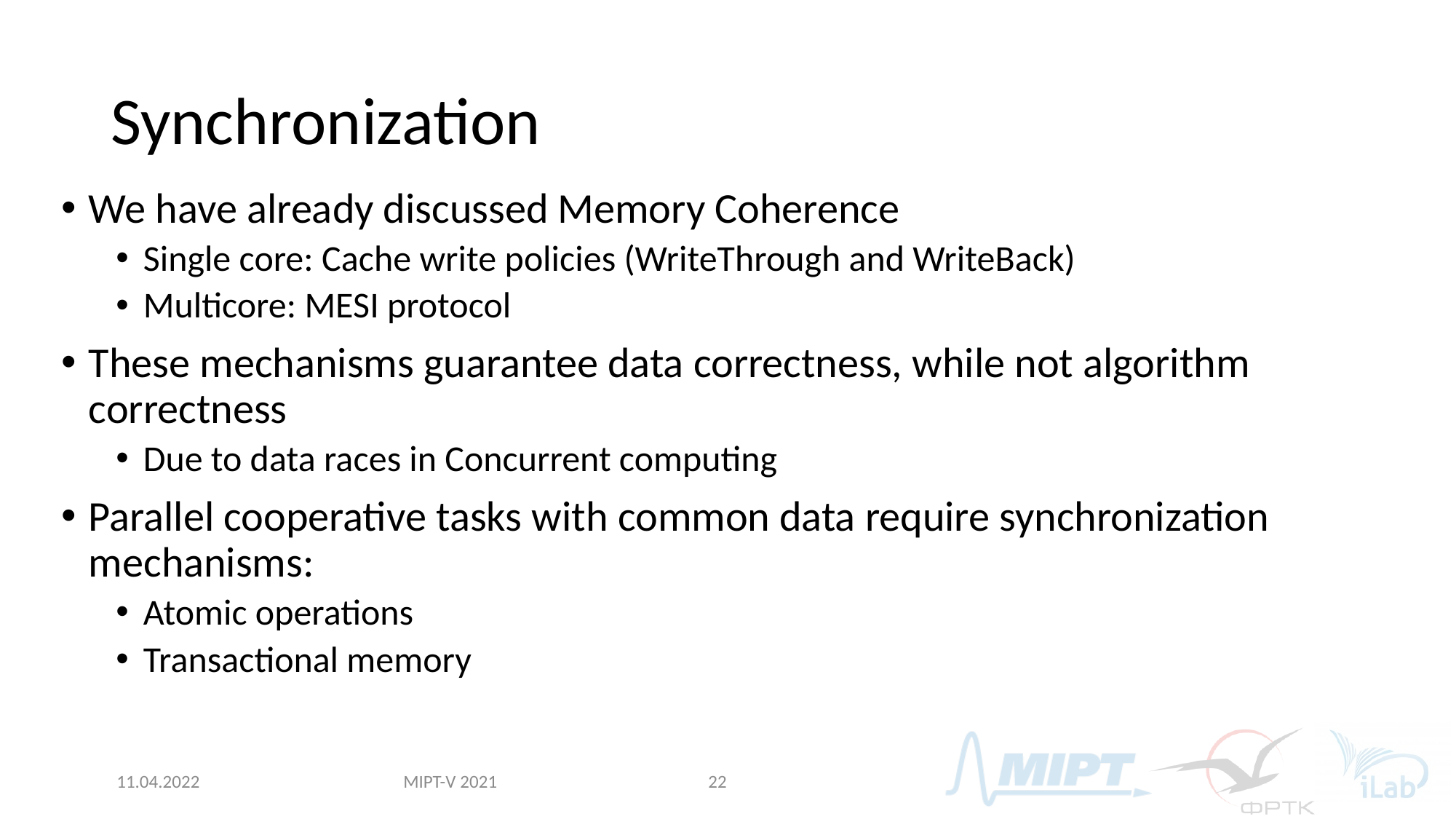

# Synchronization
We have already discussed Memory Coherence
Single core: Cache write policies (WriteThrough and WriteBack)
Multicore: MESI protocol
These mechanisms guarantee data correctness, while not algorithm correctness
Due to data races in Concurrent computing
Parallel cooperative tasks with common data require synchronization mechanisms:
Atomic operations
Transactional memory
MIPT-V 2021
11.04.2022
22